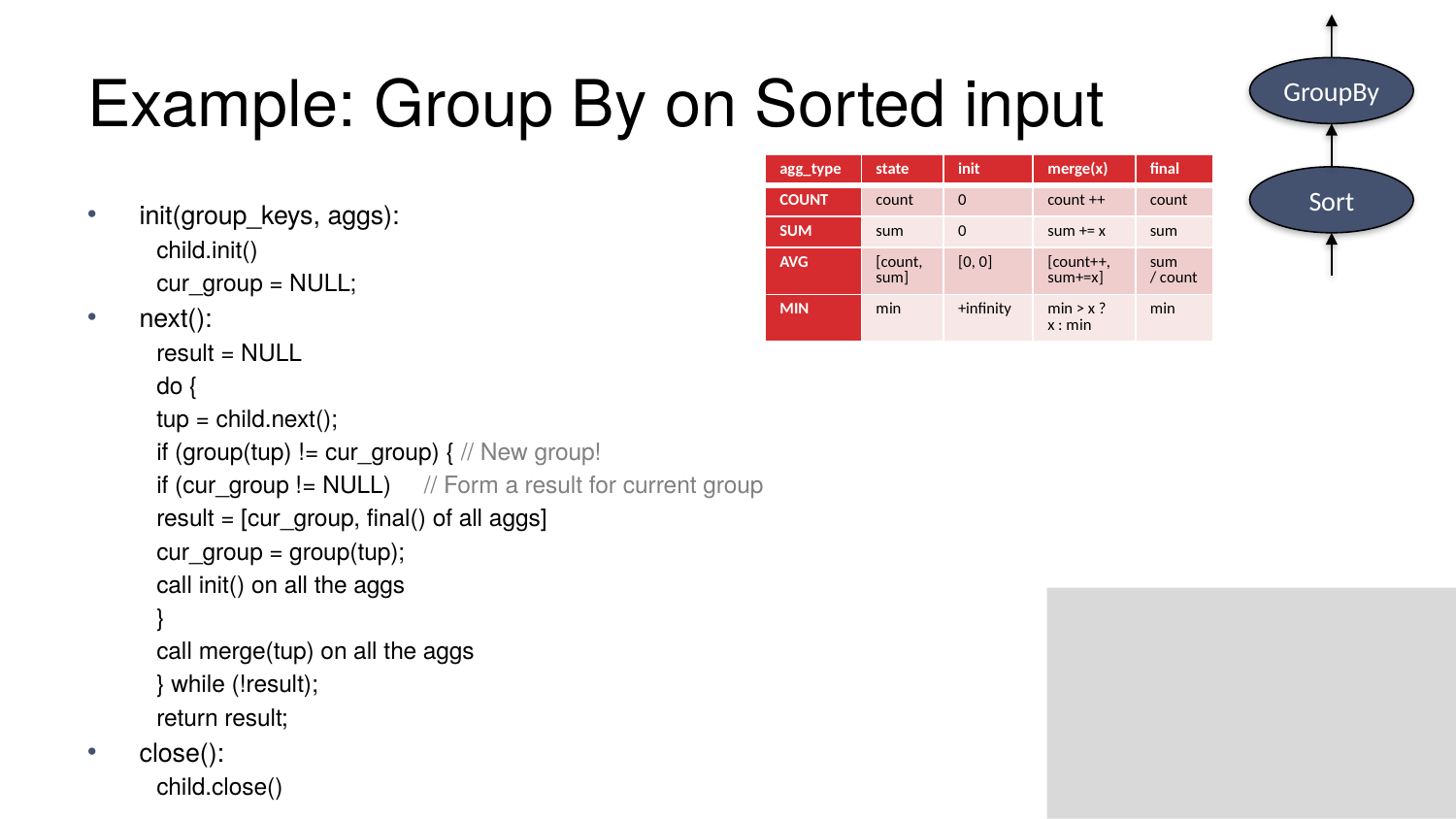

# Example: Group By on Sorted input
GroupBy
| agg\_type | state | init | merge(x) | final |
| --- | --- | --- | --- | --- |
| COUNT | count | 0 | count ++ | count |
| SUM | sum | 0 | sum += x | sum |
| AVG | [count, sum] | [0, 0] | [count++, sum+=x] | sum / count |
| MIN | min | +infinity | min > x ? x : min | min |
Sort
init(group_keys, aggs):
child.init()
cur_group = NULL;
next():
result = NULL
do {
	tup = child.next();
	if (group(tup) != cur_group) { // New group!
		if (cur_group != NULL)     // Form a result for current group
			result = [cur_group, final() of all aggs]
		cur_group = group(tup);
		call init() on all the aggs
	}
	call merge(tup) on all the aggs
} while (!result);
return result;
close():
child.close()